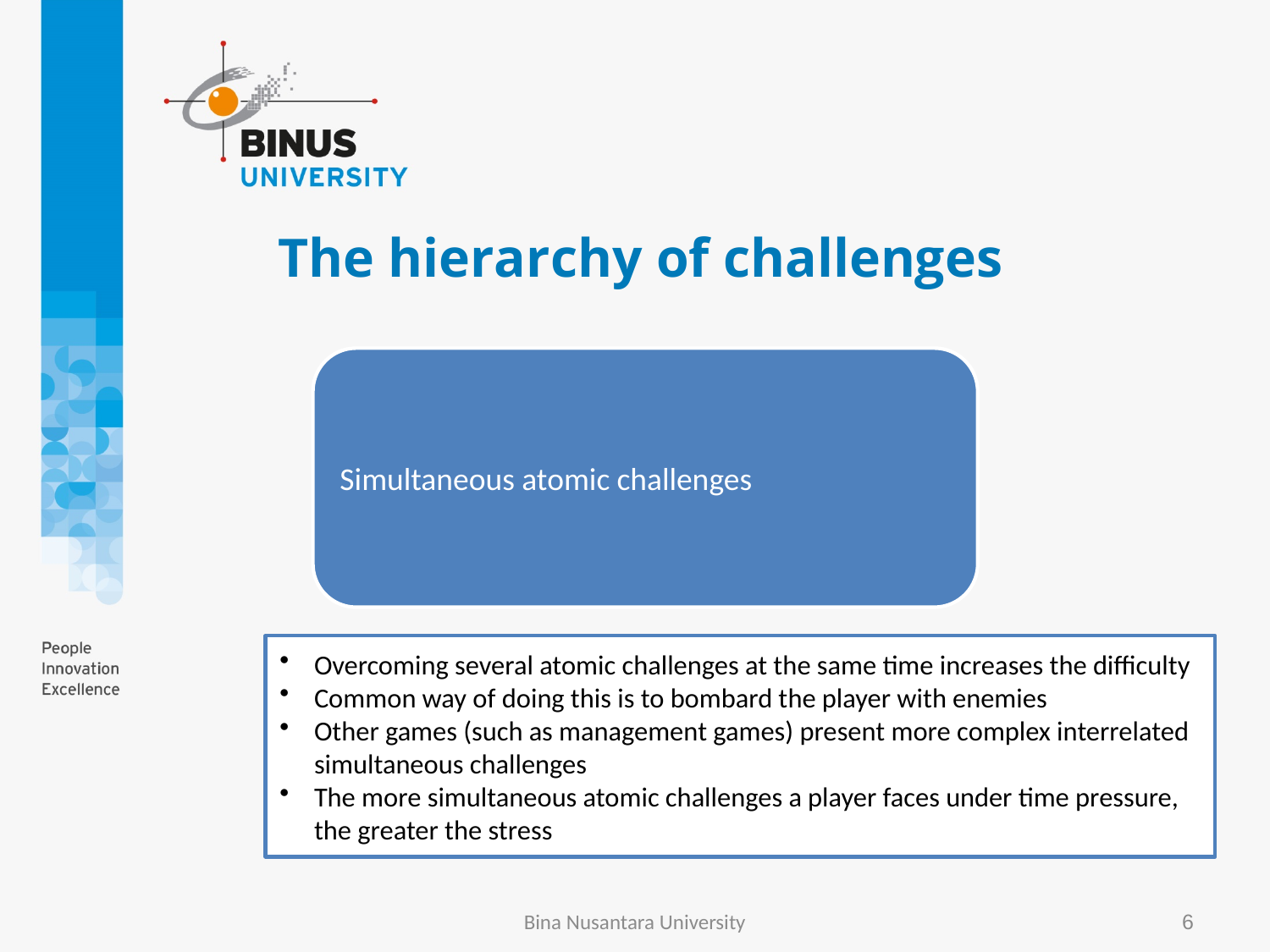

# The hierarchy of challenges
Simultaneous atomic challenges
Overcoming several atomic challenges at the same time increases the difficulty
The more simultaneous atomic challenges a player faces under time pressure, the greater the stress
Common way of doing this is to bombard the player with enemies
Other games (such as management games) present more complex interrelated simultaneous challenges
Bina Nusantara University
6